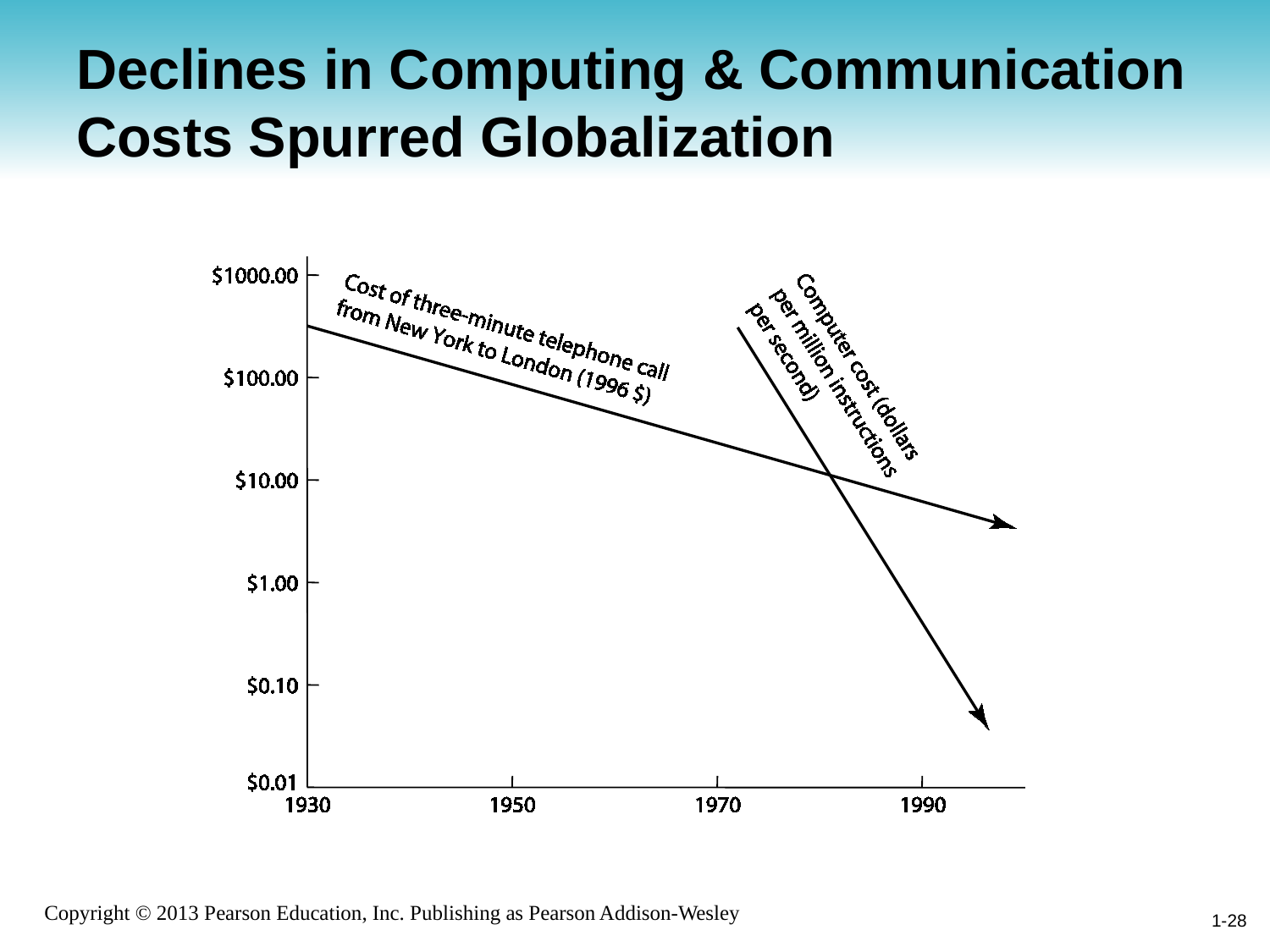

# Declines in Computing & Communication Costs Spurred Globalization

1-28